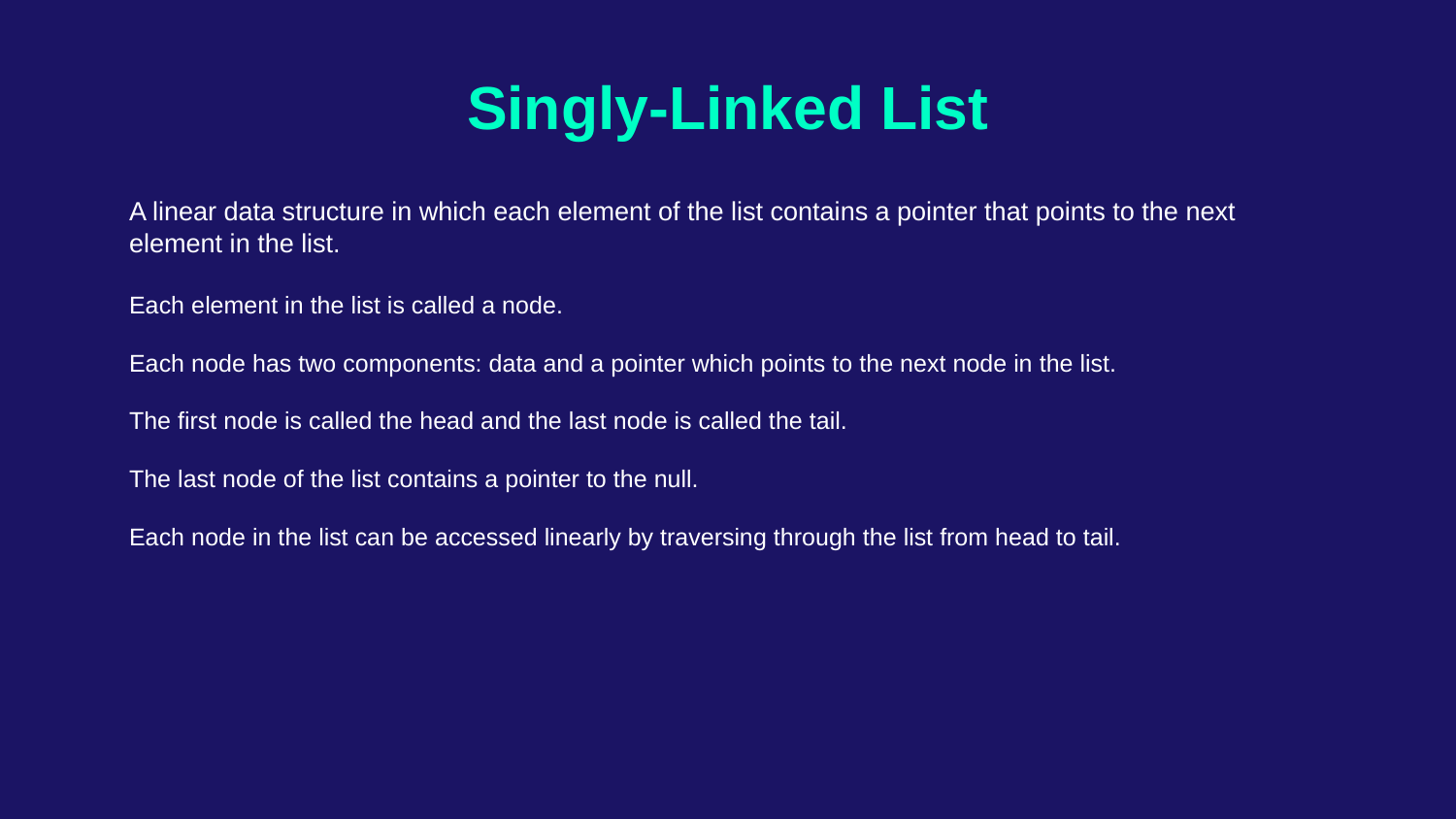

# Singly-Linked List
A linear data structure in which each element of the list contains a pointer that points to the next element in the list.

Each element in the list is called a node.

Each node has two components: data and a pointer which points to the next node in the list.

The first node is called the head and the last node is called the tail.

The last node of the list contains a pointer to the null.

Each node in the list can be accessed linearly by traversing through the list from head to tail.